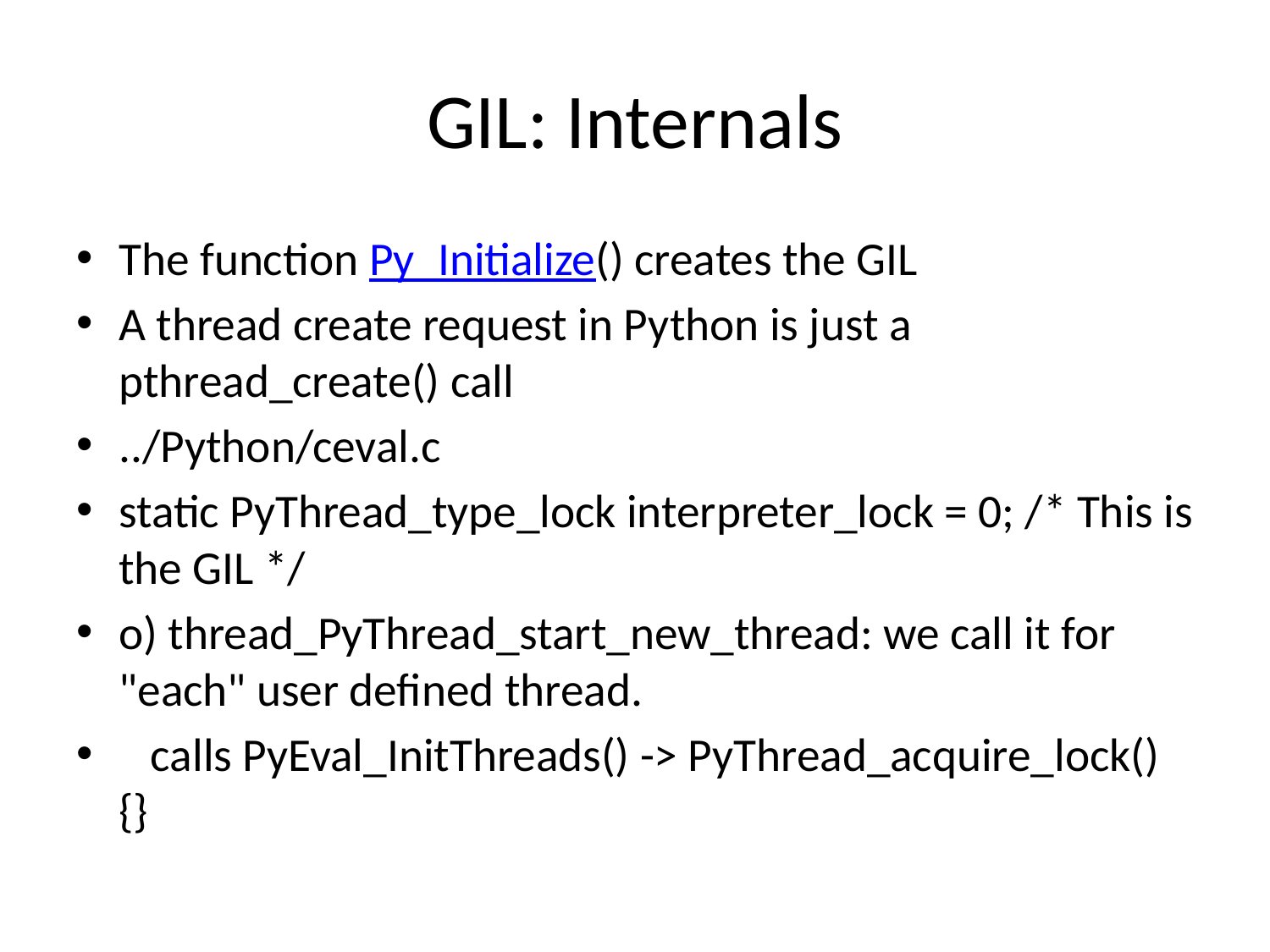

# GIL: Internals
The function Py_Initialize() creates the GIL
A thread create request in Python is just a pthread_create() call
../Python/ceval.c
static PyThread_type_lock interpreter_lock = 0; /* This is the GIL */
o) thread_PyThread_start_new_thread: we call it for "each" user defined thread.
   calls PyEval_InitThreads() -> PyThread_acquire_lock() {}